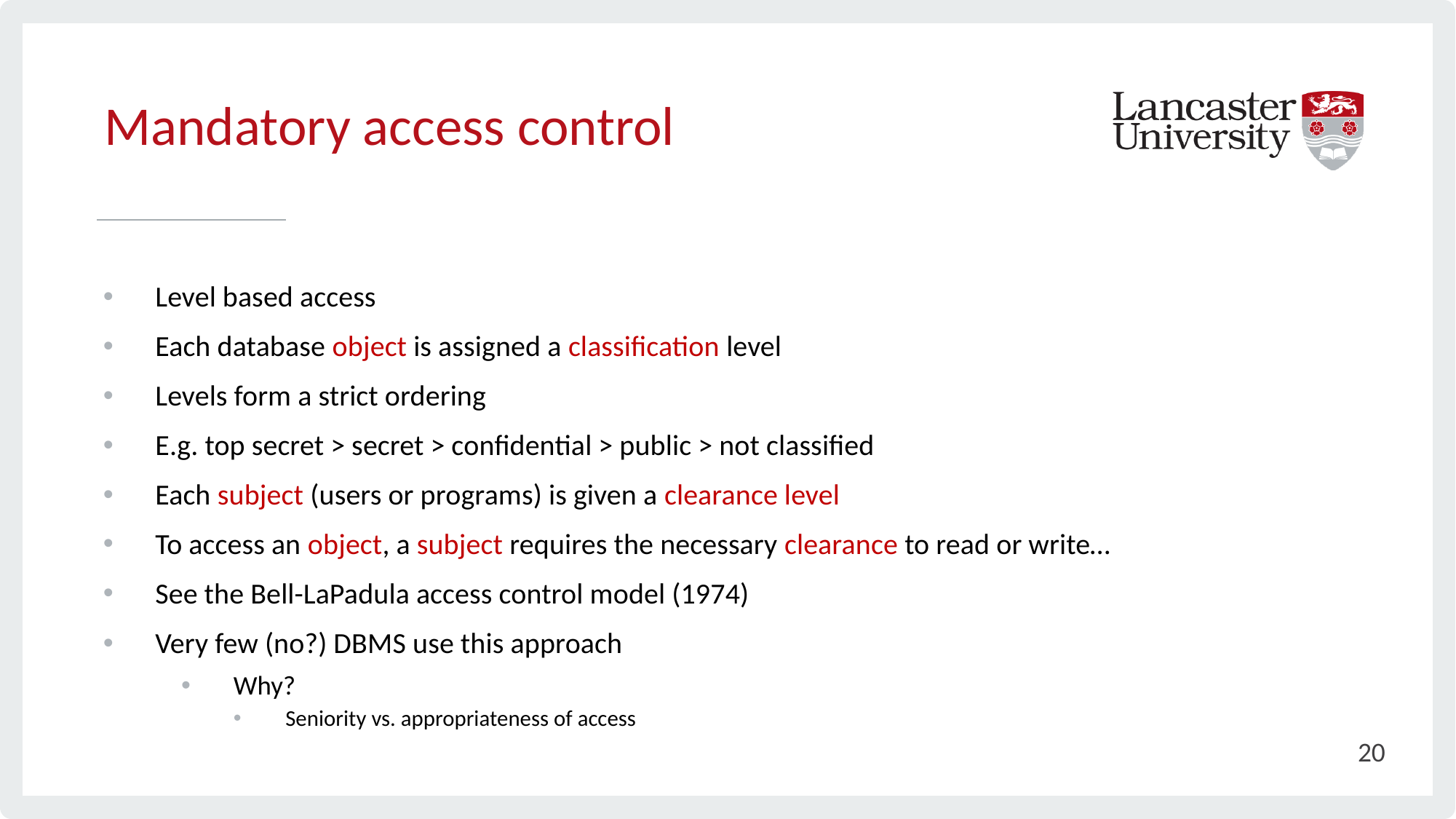

# Mandatory access control
Level based access
Each database object is assigned a classification level
Levels form a strict ordering
E.g. top secret > secret > confidential > public > not classified
Each subject (users or programs) is given a clearance level
To access an object, a subject requires the necessary clearance to read or write…
See the Bell-LaPadula access control model (1974)
Very few (no?) DBMS use this approach
Why?
Seniority vs. appropriateness of access

20